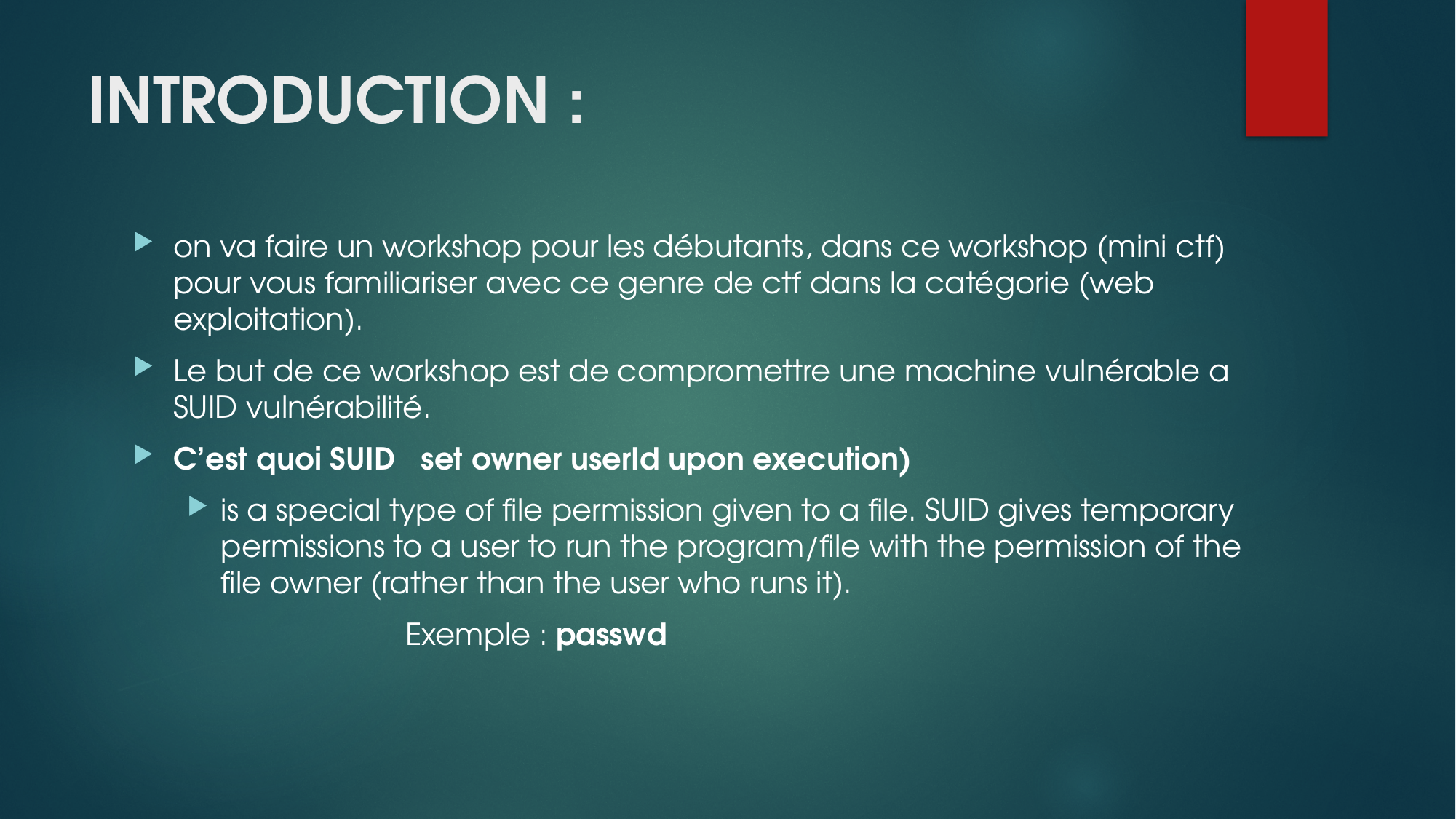

# INTRODUCTION :
on va faire un workshop pour les débutants, dans ce workshop (mini ctf) pour vous familiariser avec ce genre de ctf dans la catégorie (web exploitation).
Le but de ce workshop est de compromettre une machine vulnérable a SUID vulnérabilité.
C’est quoi SUID   set owner userId upon execution)
is a special type of file permission given to a file. SUID gives temporary permissions to a user to run the program/file with the permission of the file owner (rather than the user who runs it).
		Exemple : passwd